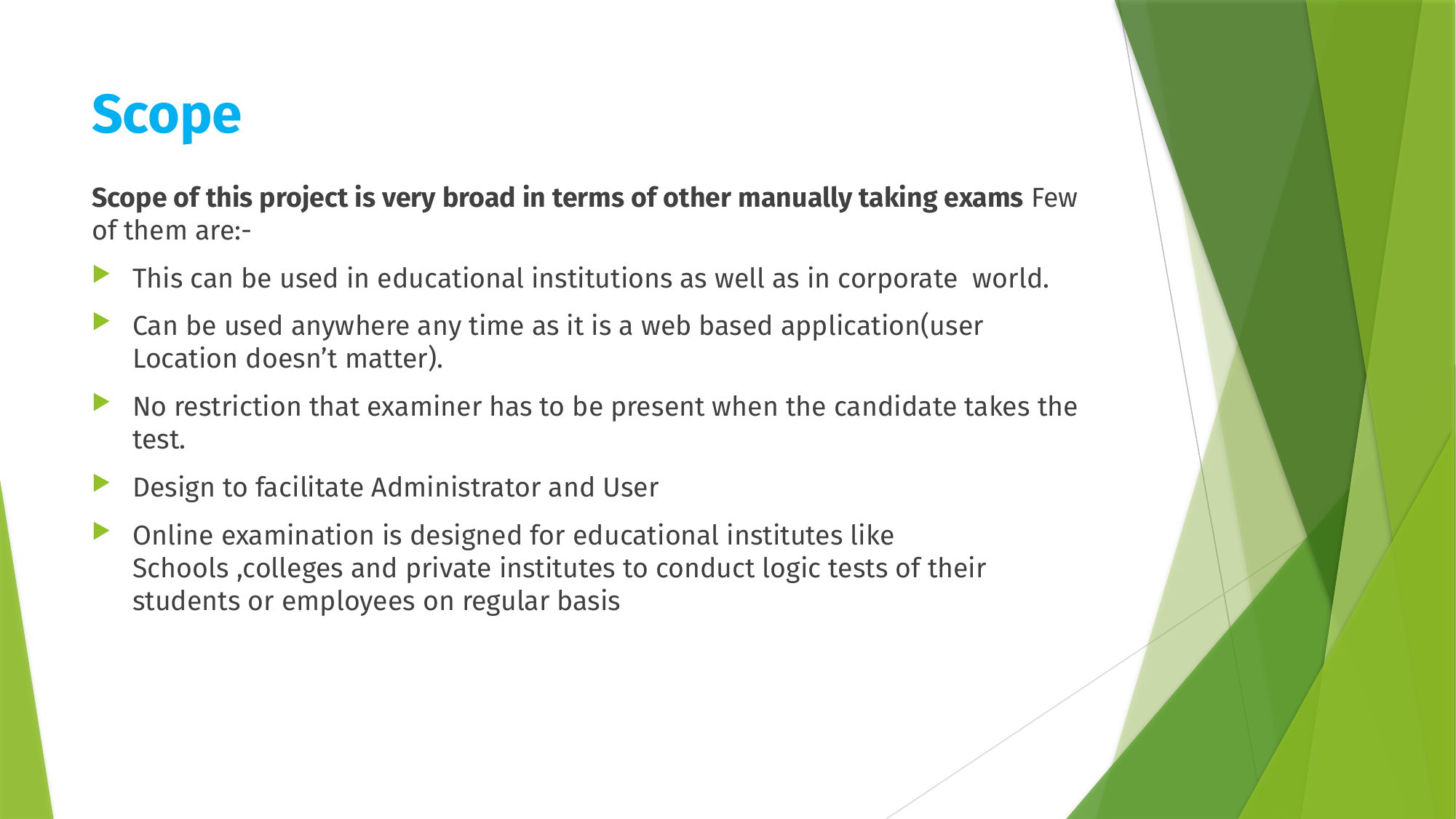

# Scope
Scope of this project is very broad in terms of other manually taking exams Few of them are:-
This can be used in educational institutions as well as in corporate  world.
Can be used anywhere any time as it is a web based application(user Location doesn’t matter).
No restriction that examiner has to be present when the candidate takes the test.
Design to facilitate Administrator and User
Online examination is designed for educational institutes like Schools ,colleges and private institutes to conduct logic tests of their students or employees on regular basis